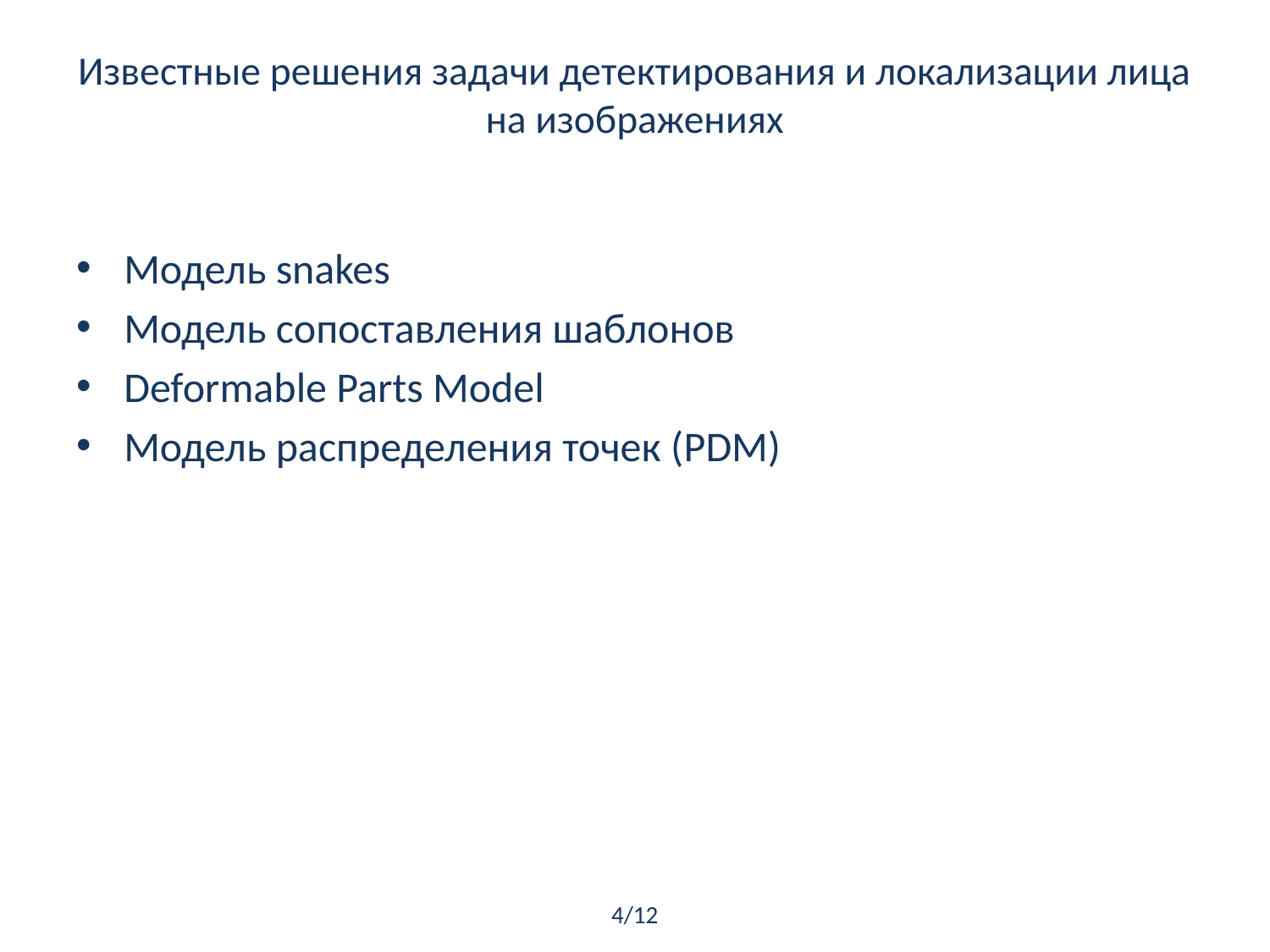

# Известные решения задачи детектирования и локализации лица на изображениях

Модель snakes
Модель сопоставления шаблонов
Deformable Parts Model
Модель распределения точек (PDM)

4/12